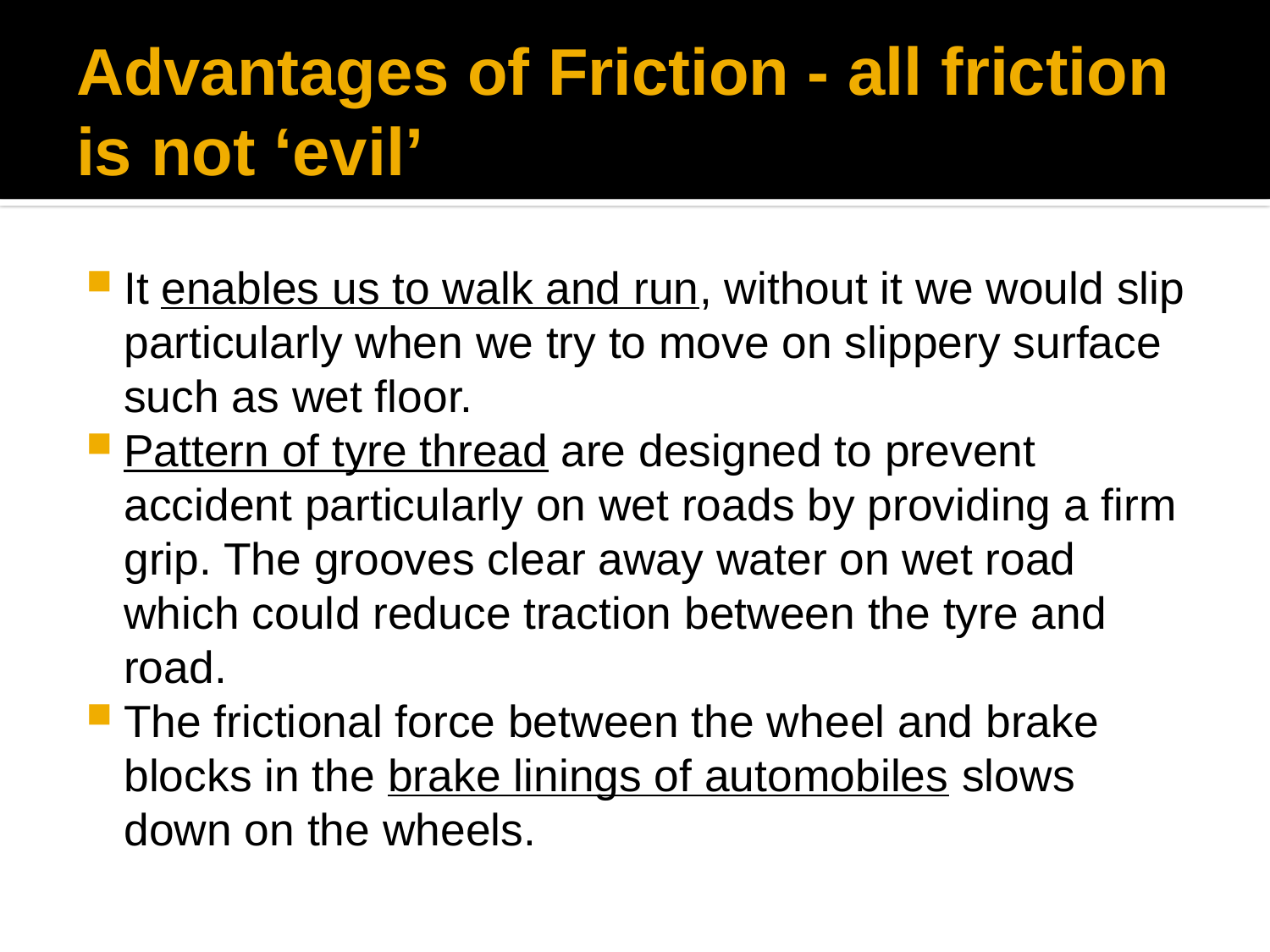

# Advantages of Friction - all friction is not ‘evil’
It enables us to walk and run, without it we would slip particularly when we try to move on slippery surface such as wet floor.
Pattern of tyre thread are designed to prevent accident particularly on wet roads by providing a firm grip. The grooves clear away water on wet road which could reduce traction between the tyre and road.
The frictional force between the wheel and brake blocks in the brake linings of automobiles slows down on the wheels.